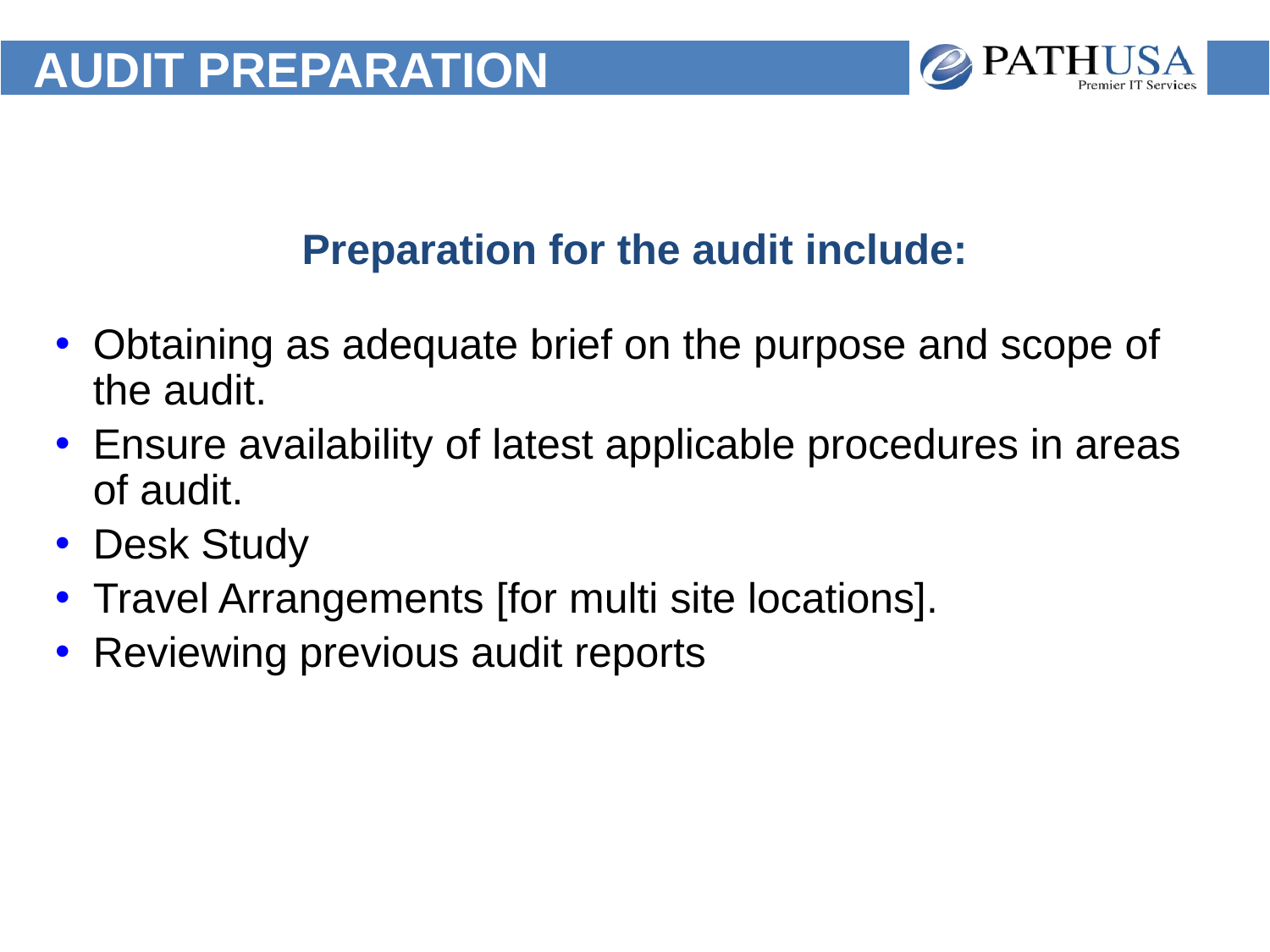

# AUDIT PREPARATION
Preparation for the audit include:

Obtaining as adequate brief on the purpose and scope of the audit.
Ensure availability of latest applicable procedures in areas of audit.
Desk Study
Travel Arrangements [for multi site locations].
Reviewing previous audit reports